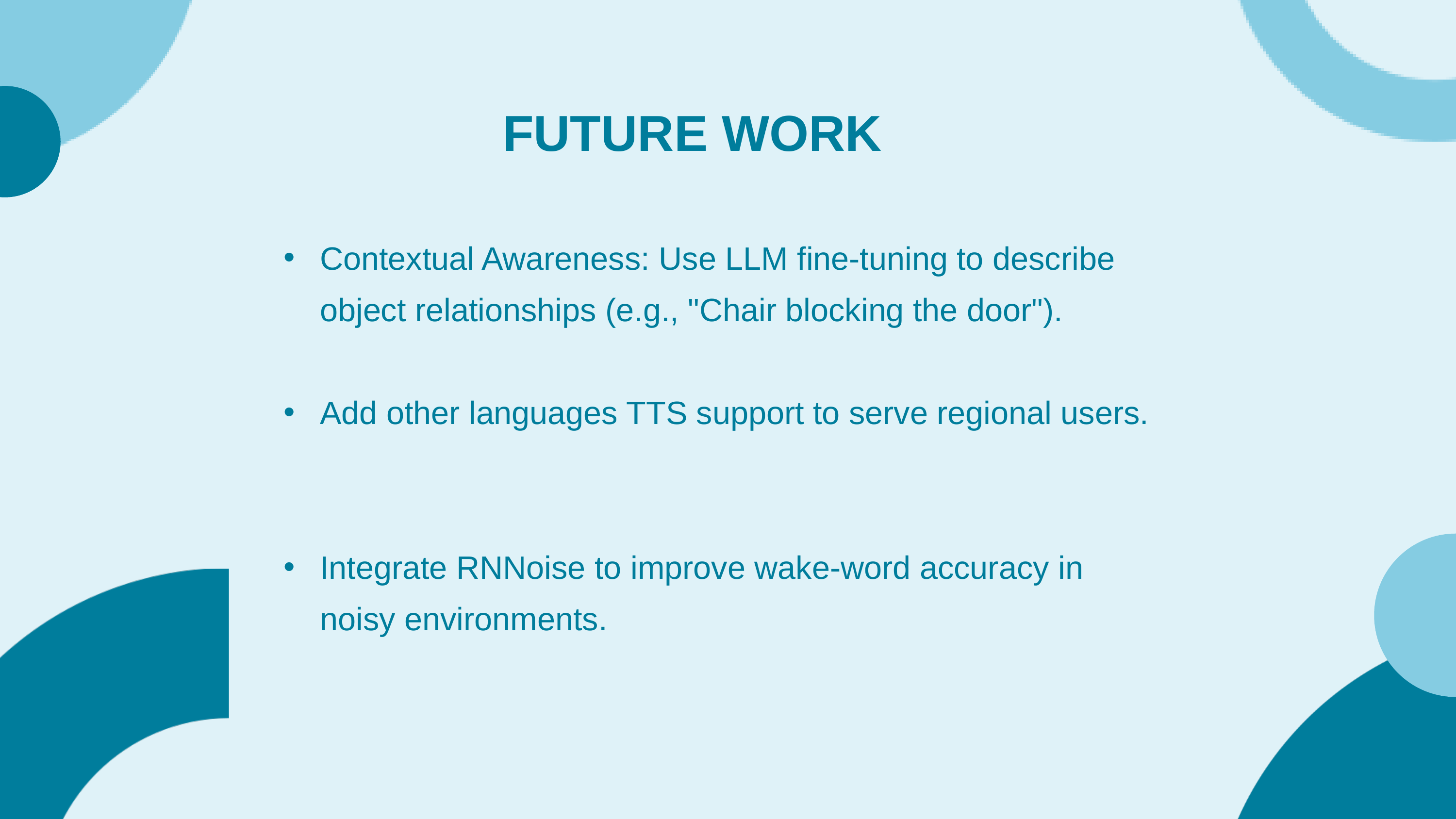

FUTURE WORK
Contextual Awareness: Use LLM fine-tuning to describe object relationships (e.g., "Chair blocking the door").

Add other languages TTS support to serve regional users.

Integrate RNNoise to improve wake-word accuracy in noisy environments.